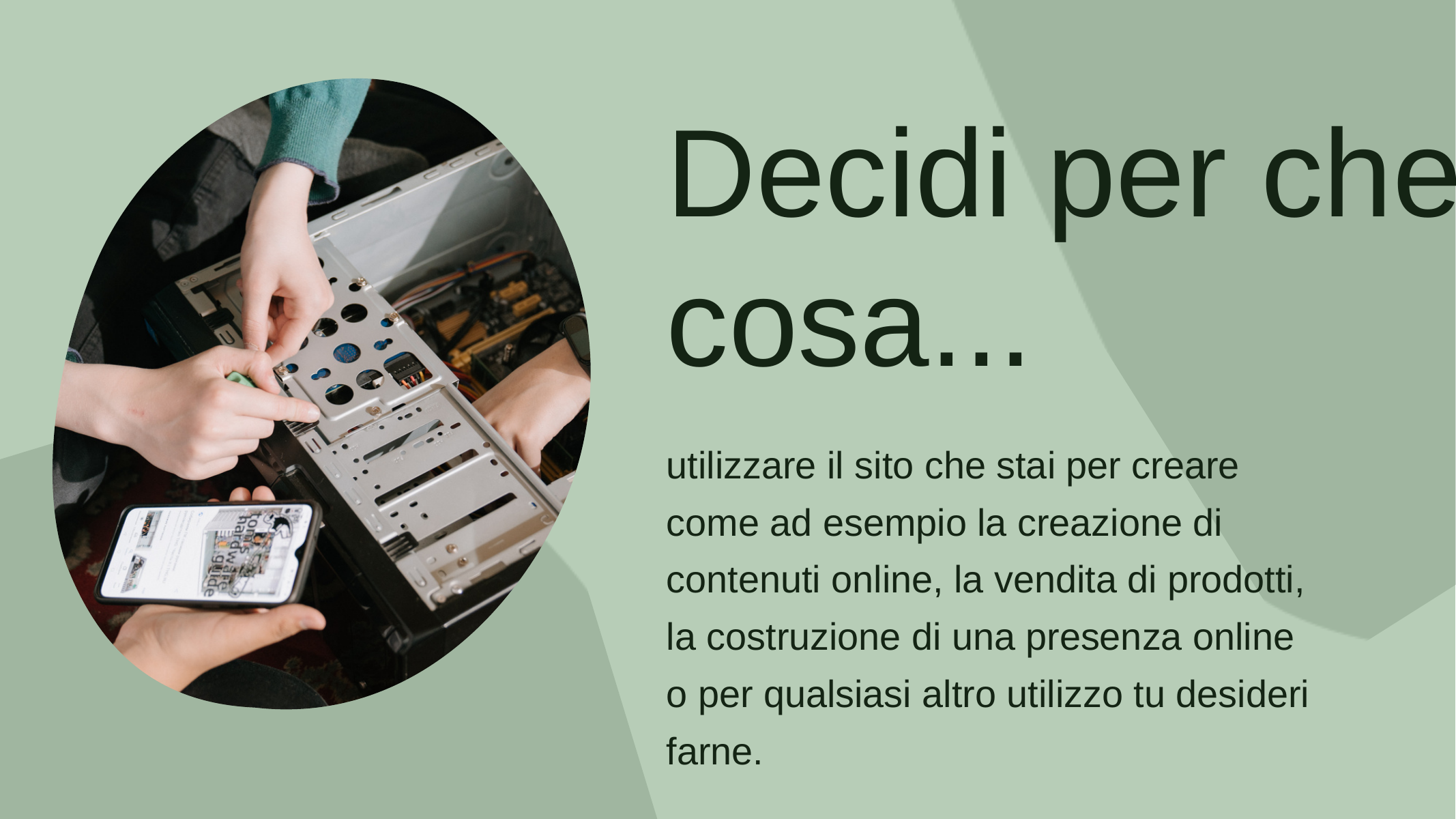

Decidi per che cosa...
utilizzare il sito che stai per creare come ad esempio la creazione di contenuti online, la vendita di prodotti, la costruzione di una presenza online o per qualsiasi altro utilizzo tu desideri farne.